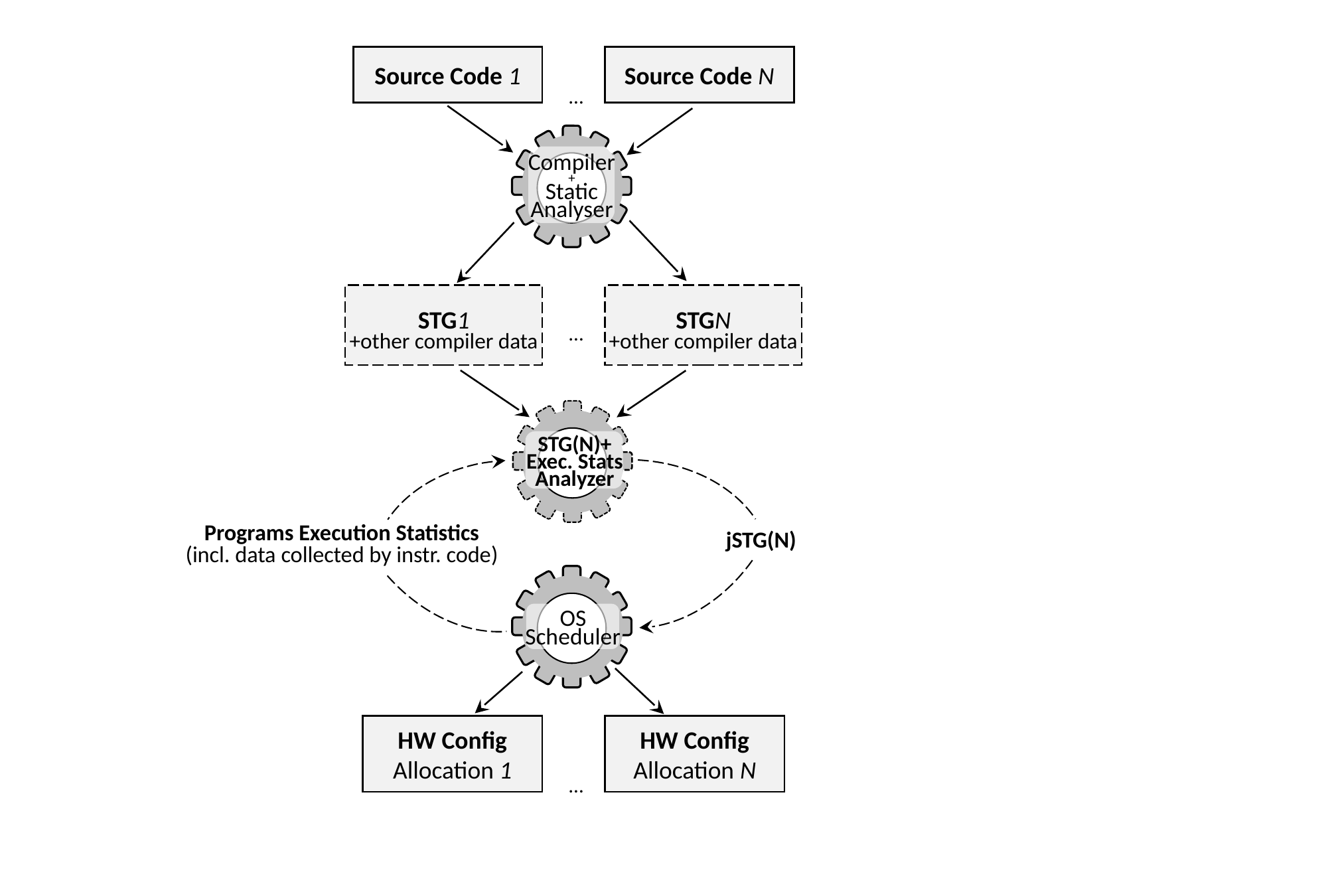

Source Code 1
Source Code N
…

Compiler
+
Static Analyser
STG1
+other compiler data
STGN
+other compiler data
…

STG(N)+
Exec. Stats
Analyzer

Programs Execution Statistics
(incl. data collected by instr. code)
jSTG(N)

OS
Scheduler
HW Config Allocation 1
HW Config Allocation N
…